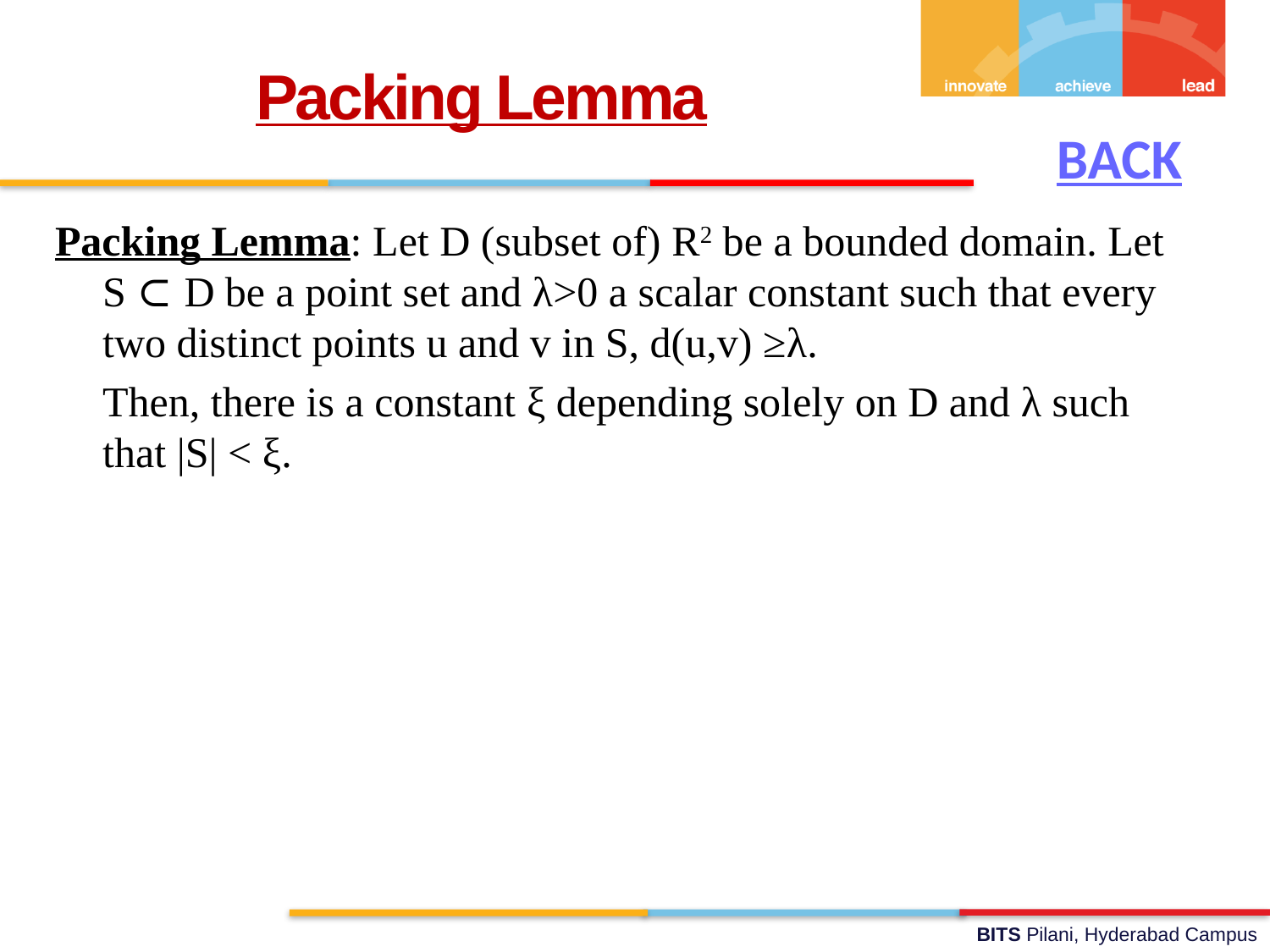

Packing Lemma
BACK
Packing Lemma: Let D (subset of) R2 be a bounded domain. Let S ⊂ D be a point set and λ>0 a scalar constant such that every two distinct points u and v in S, d(u,v) ≥λ.
	Then, there is a constant ξ depending solely on D and λ such that |S| < ξ.